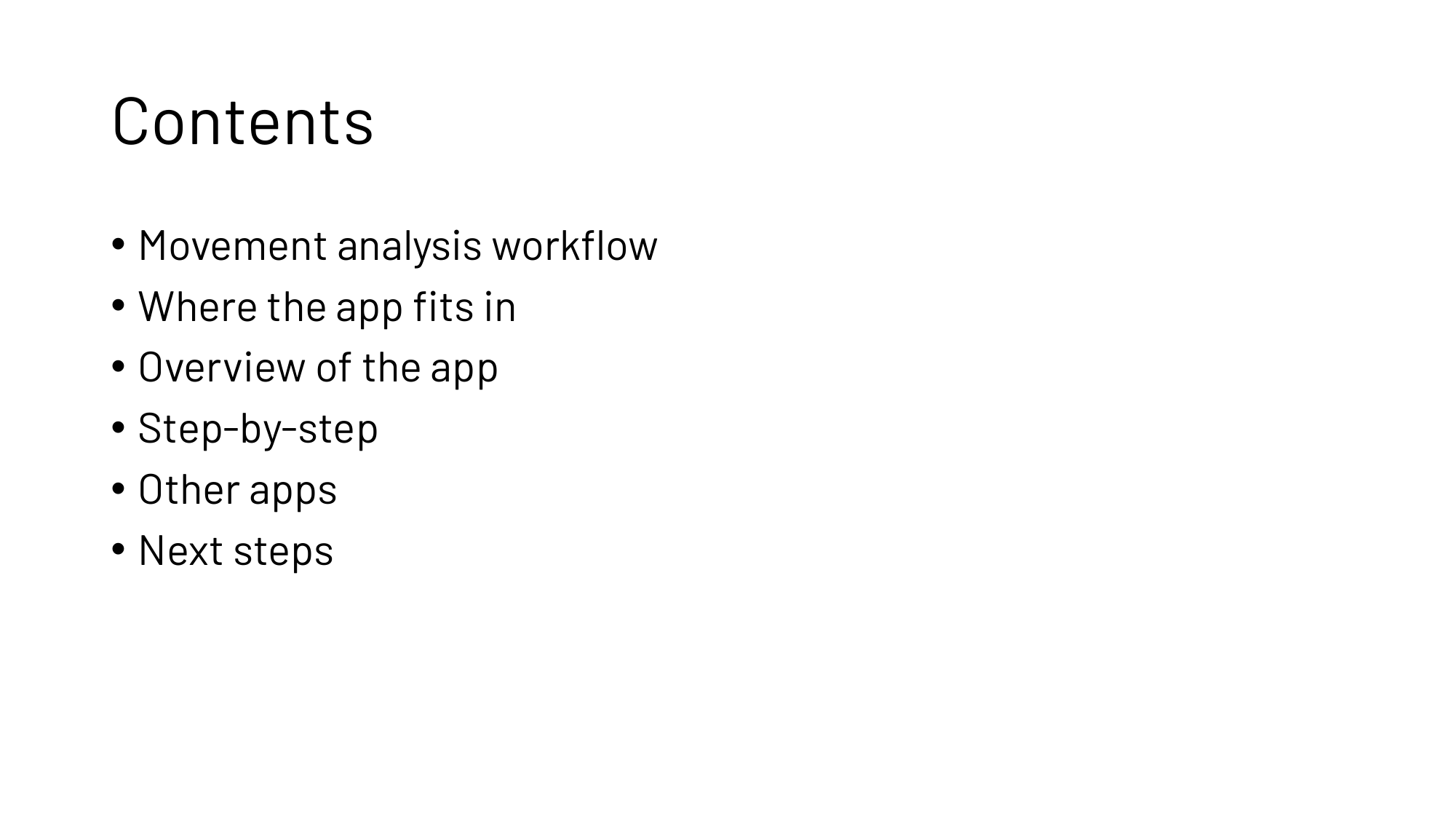

# Contents
Movement analysis workflow
Where the app fits in
Overview of the app
Step-by-step
Other apps
Next steps